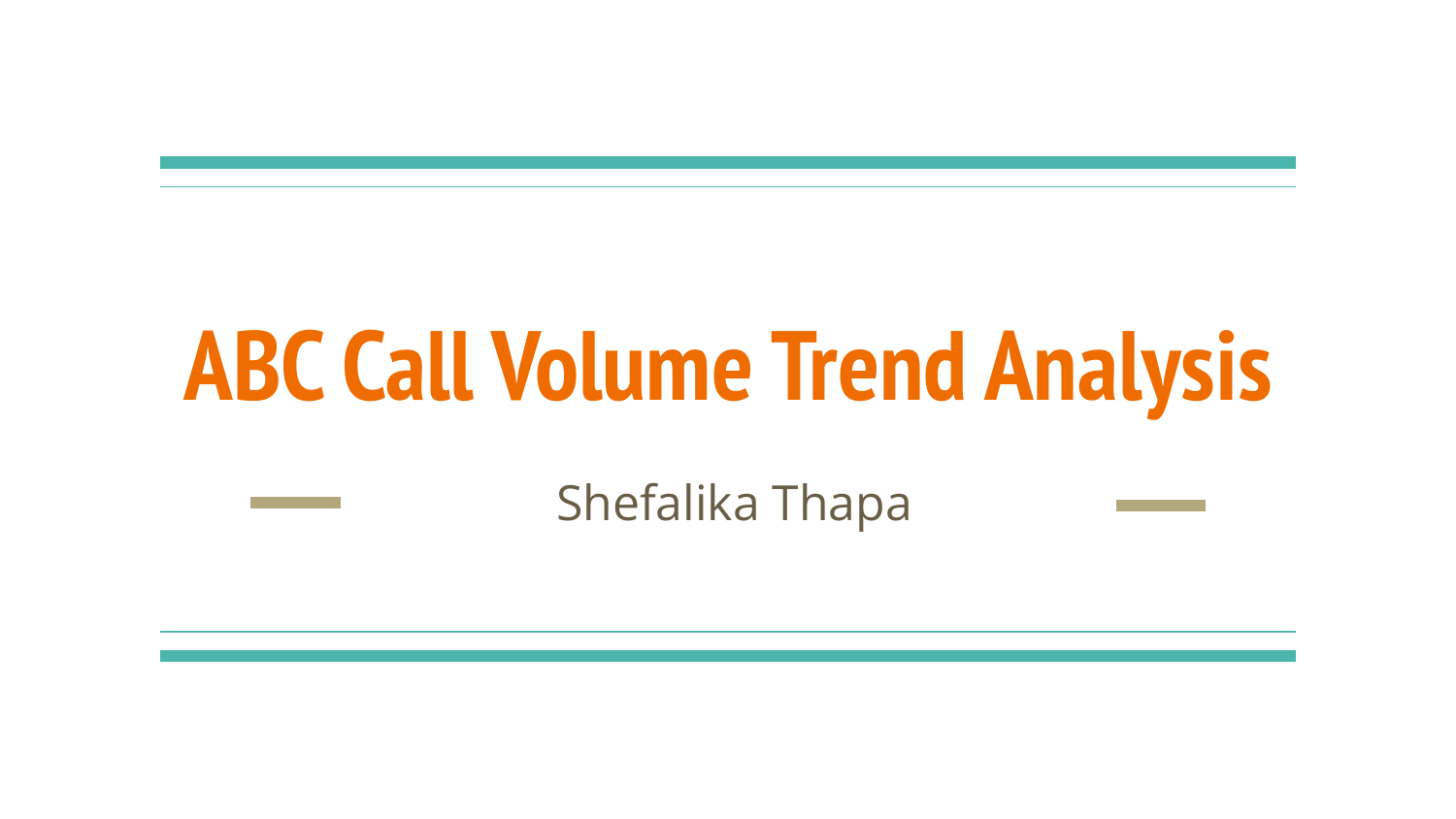

# ABC Call Volume Trend Analysis
 Shefalika Thapa